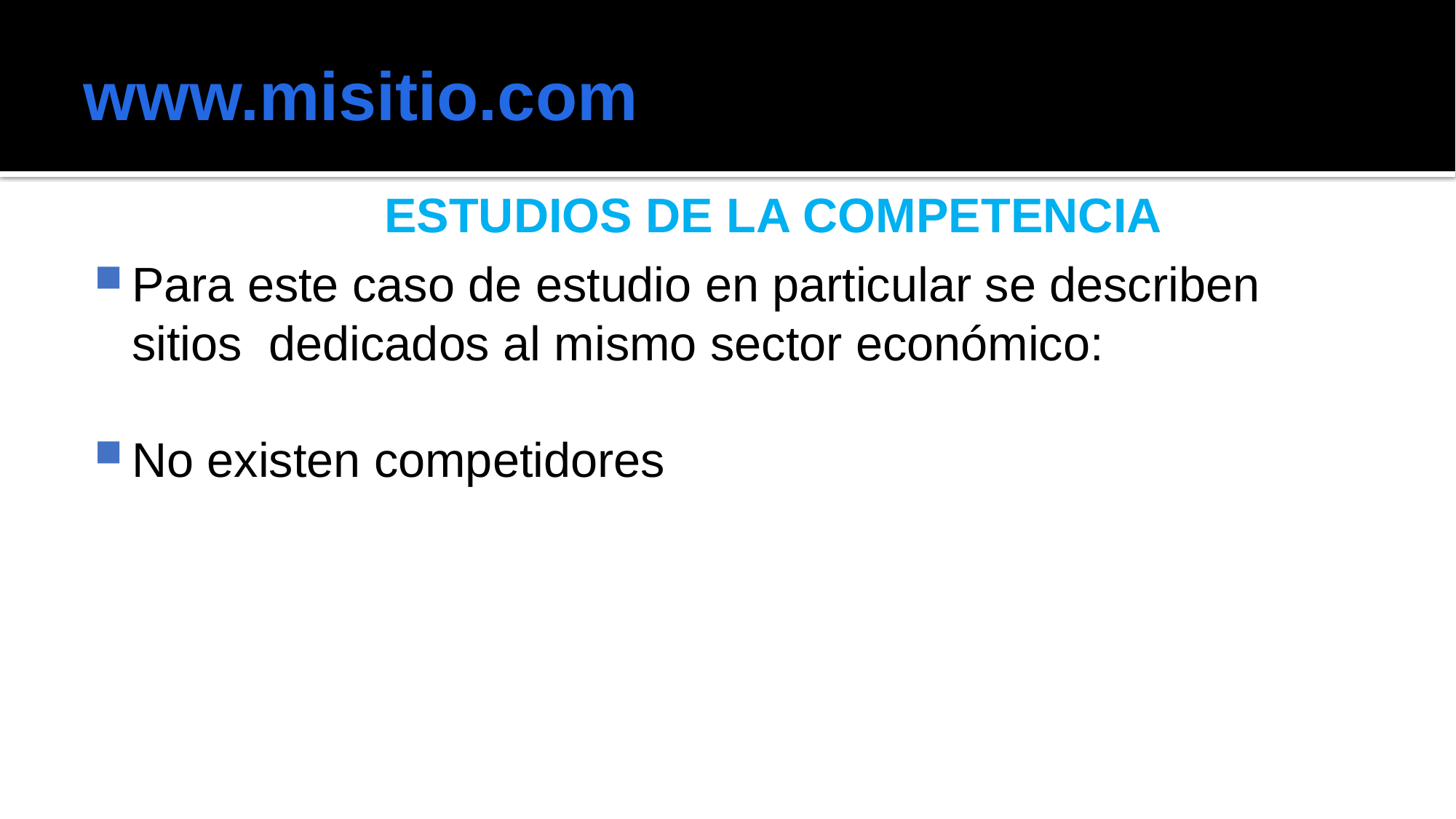

# www.misitio.com
ESTUDIOS DE LA COMPETENCIA
Para este caso de estudio en particular se describen sitios  dedicados al mismo sector económico:

No existen competidores